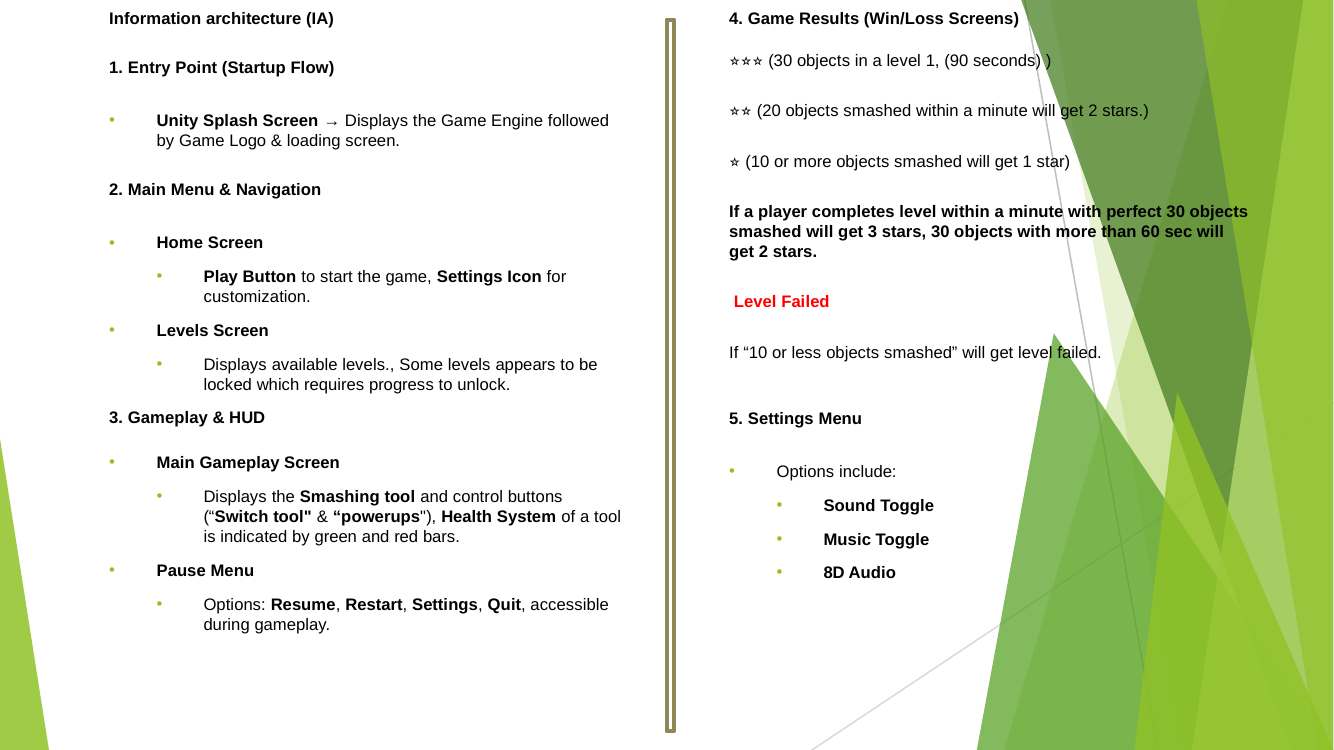

Information architecture (IA)
1. Entry Point (Startup Flow)
Unity Splash Screen → Displays the Game Engine followed by Game Logo & loading screen.
2. Main Menu & Navigation
Home Screen
Play Button to start the game, Settings Icon for customization.
Levels Screen
Displays available levels., Some levels appears to be locked which requires progress to unlock.
3. Gameplay & HUD
Main Gameplay Screen
Displays the Smashing tool and control buttons (“Switch tool" & “powerups"), Health System of a tool is indicated by green and red bars.
Pause Menu
Options: Resume, Restart, Settings, Quit, accessible during gameplay.
4. Game Results (Win/Loss Screens)
⭐⭐⭐ (30 objects in a level 1, (90 seconds) )
⭐⭐ (20 objects smashed within a minute will get 2 stars.)
⭐ (10 or more objects smashed will get 1 star)
If a player completes level within a minute with perfect 30 objects smashed will get 3 stars, 30 objects with more than 60 sec will get 2 stars.
 Level Failed
If “10 or less objects smashed” will get level failed.
5. Settings Menu
Options include:
Sound Toggle
Music Toggle
8D Audio